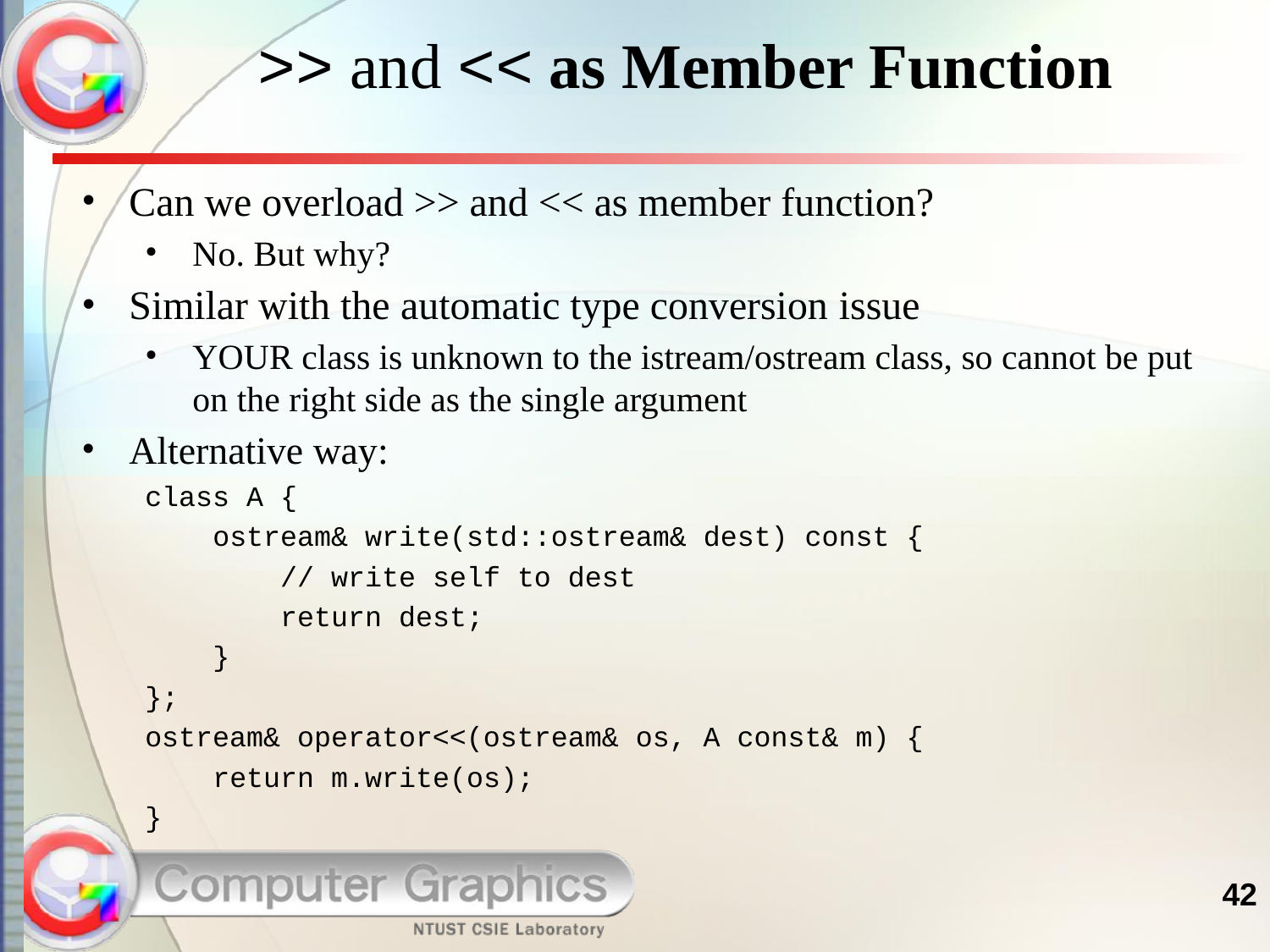

# >> and << as Member Function
Can we overload >> and << as member function?
No. But why?
Similar with the automatic type conversion issue
YOUR class is unknown to the istream/ostream class, so cannot be put on the right side as the single argument
Alternative way:
class A {
    ostream& write(std::ostream& dest) const {
        // write self to dest
        return dest;
    }
};
ostream& operator<<(ostream& os, A const& m) {
    return m.write(os);
}
42